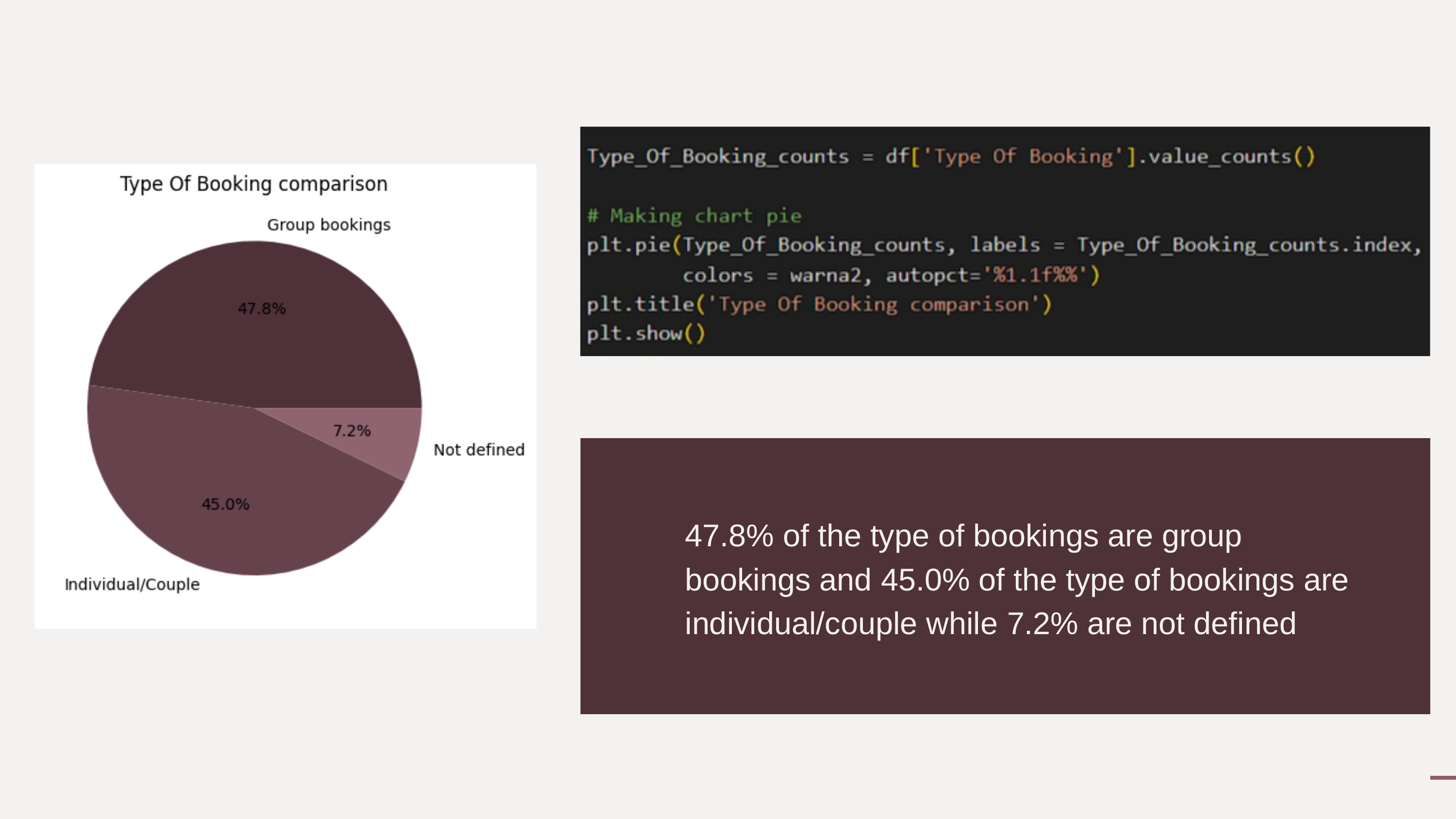

47.8% of the type of bookings are group bookings and 45.0% of the type of bookings are individual/couple while 7.2% are not defined